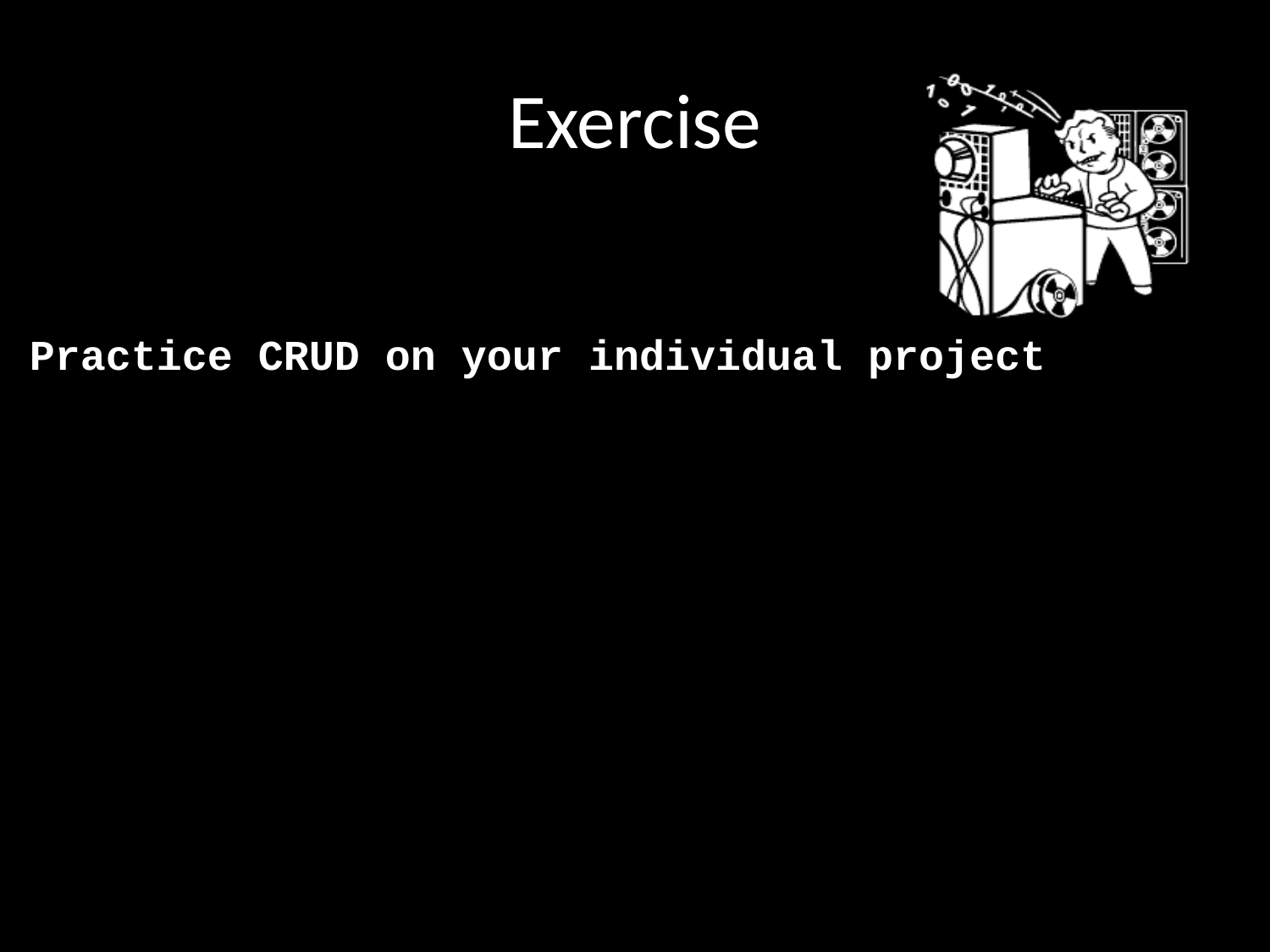

# Exercise

Practice CRUD on your individual project